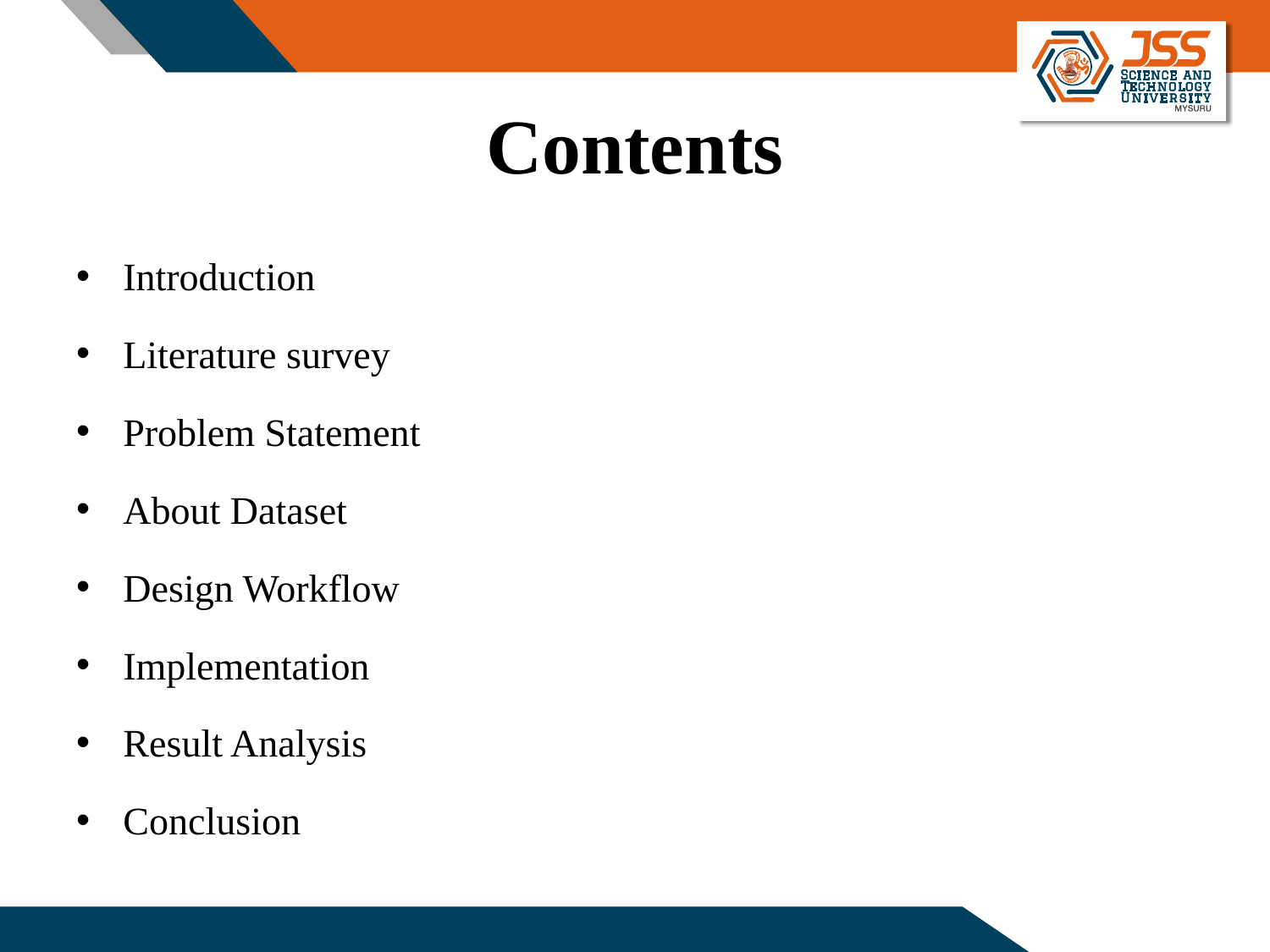

# Contents
Introduction
Literature survey
Problem Statement
About Dataset
Design Workflow
Implementation
Result Analysis
Conclusion